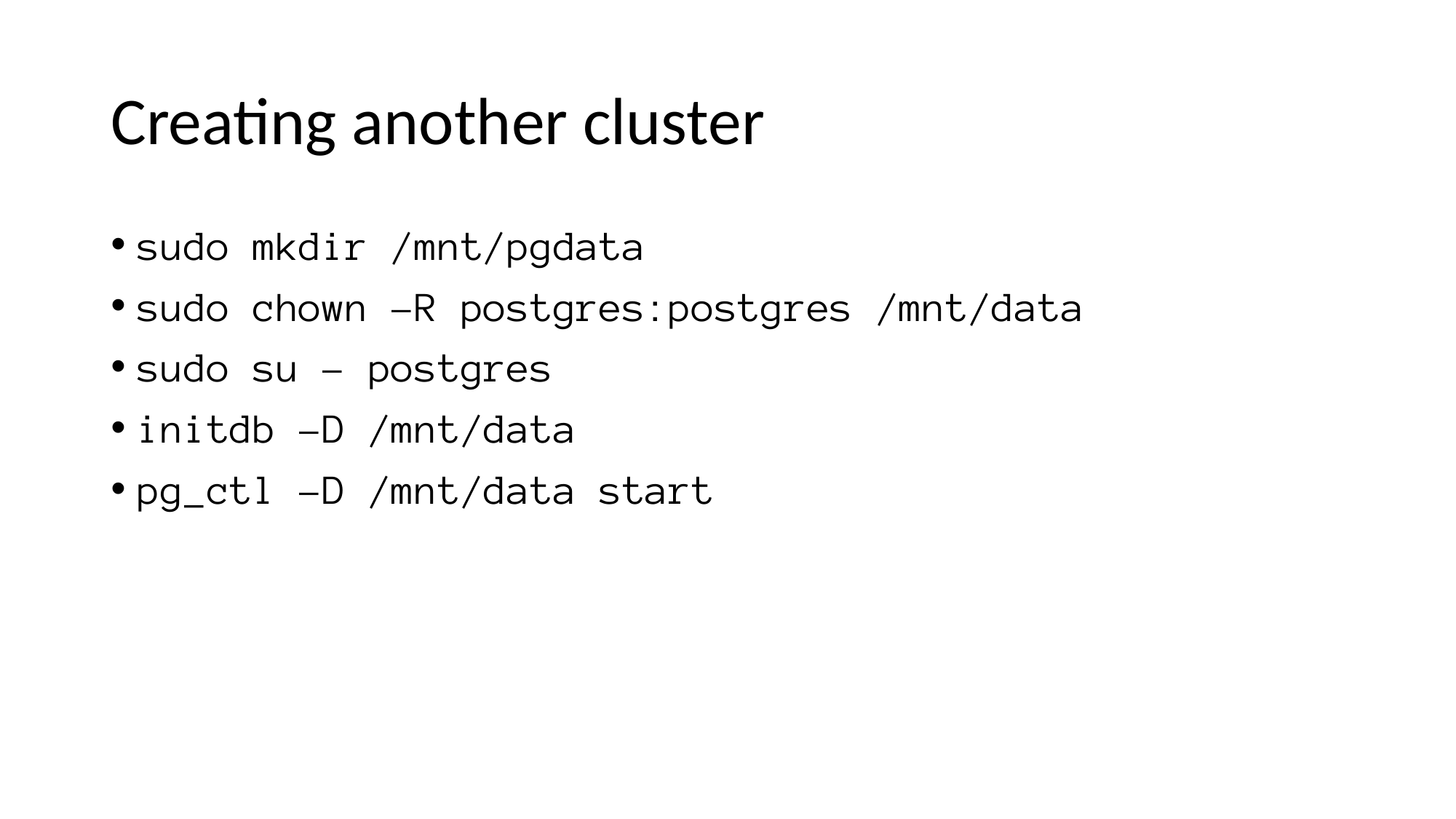

# Creating another cluster
sudo mkdir /mnt/pgdata
sudo chown –R postgres:postgres /mnt/data
sudo su – postgres
initdb –D /mnt/data
pg_ctl –D /mnt/data start